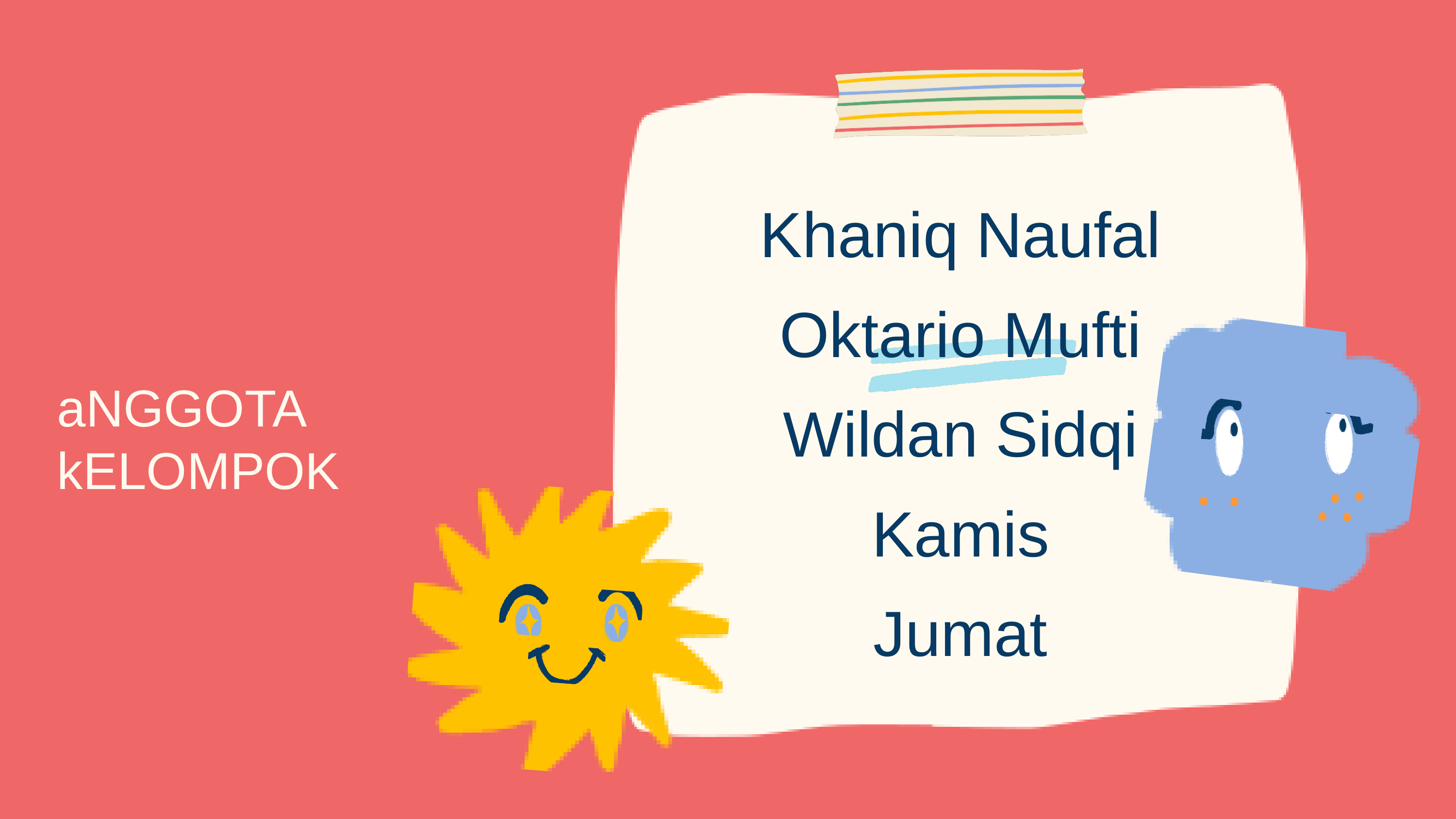

Khaniq Naufal
Oktario Mufti

aNGGOTA kELOMPOK
Wildan Sidqi

Kamis

Jumat